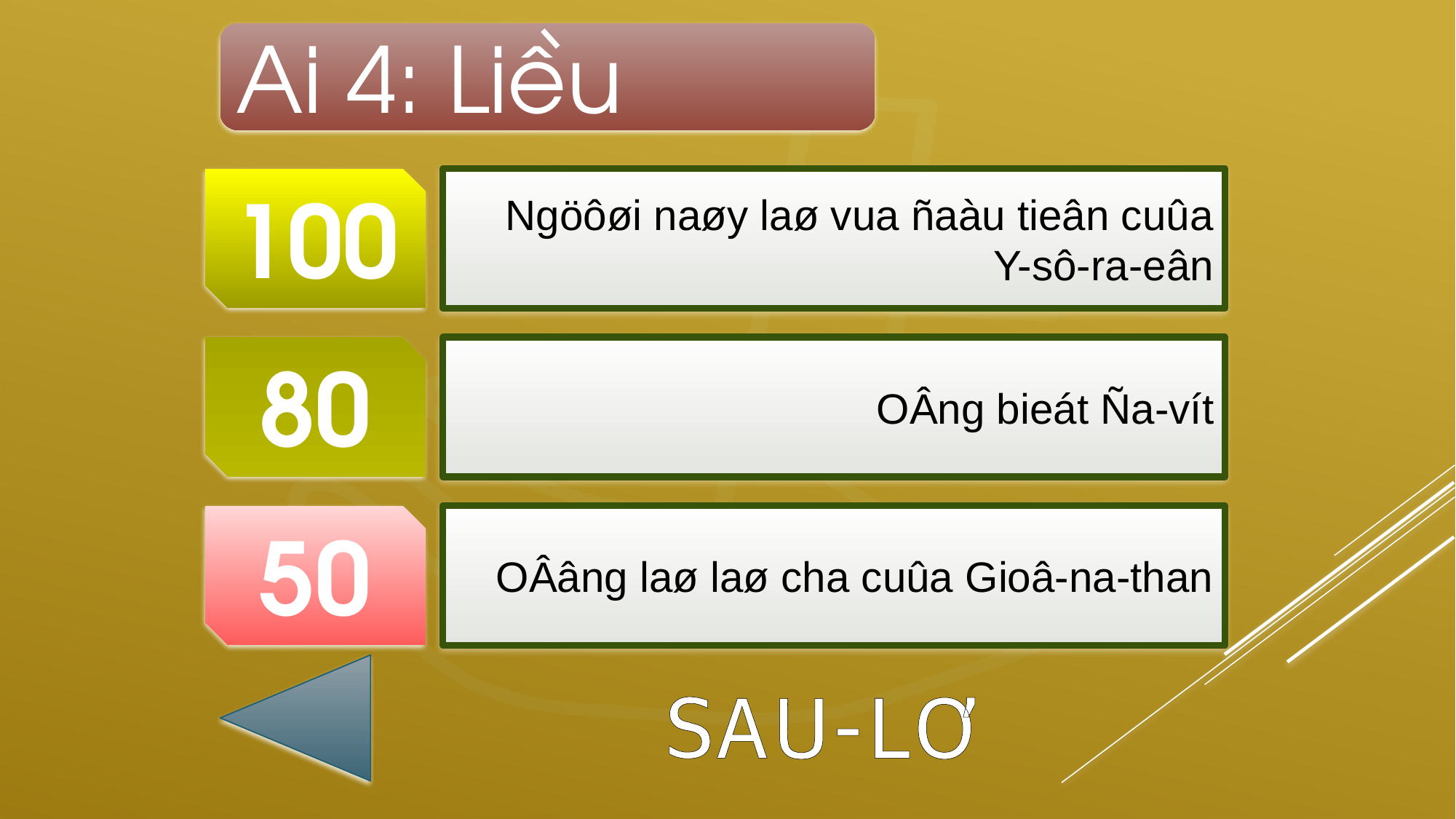

Ai 4: Liêu

Ngöôøi naøy laø vua ñaàu tieân cuûa
Y-sô-ra-eân
100
OÂng bieát Ña-vít
80
OÂâng laø laø cha cuûa Gioâ-na-than
50

SAU-LƠ